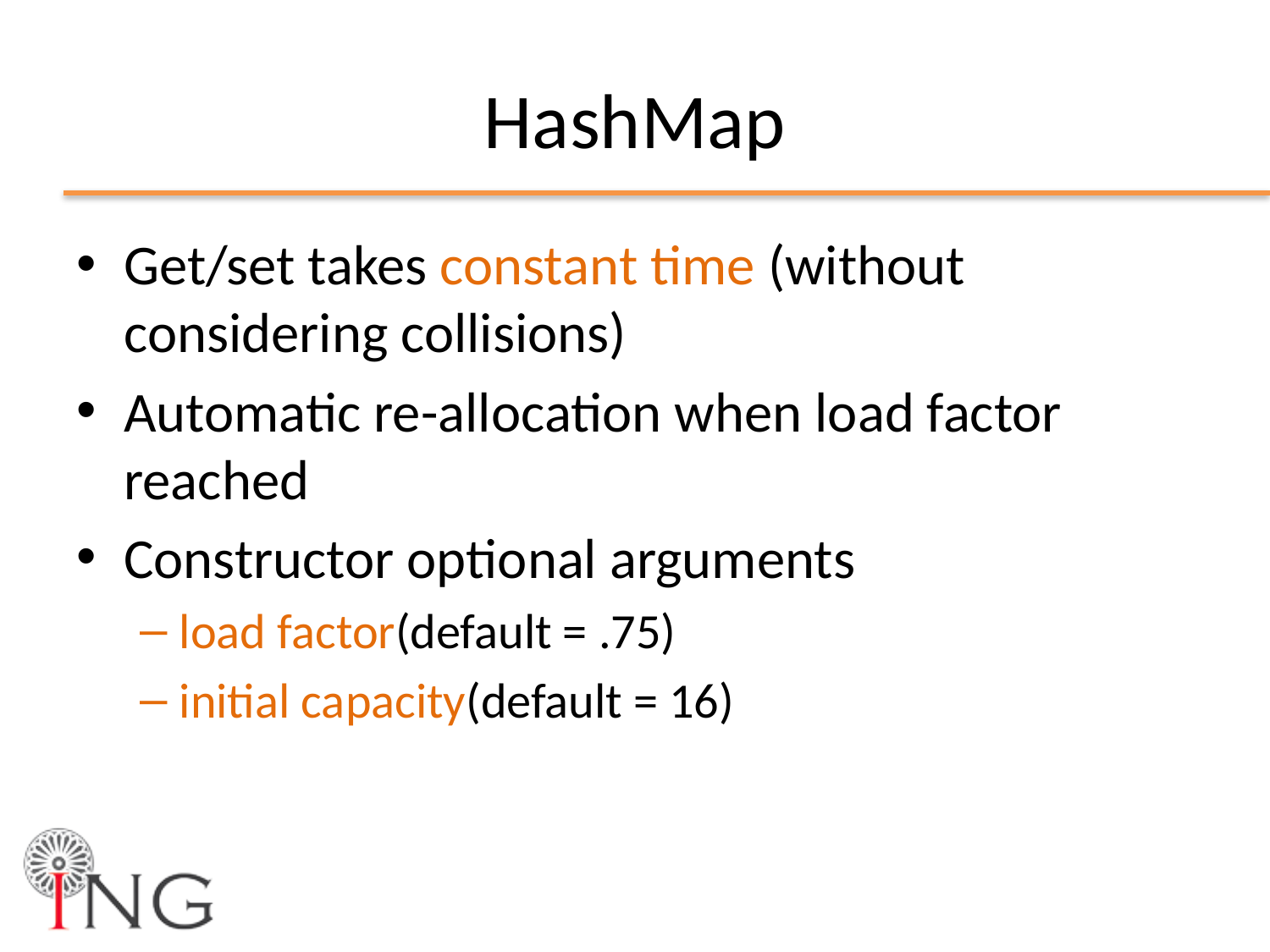

# HashMap
Get/set takes constant time (without considering collisions)
Automatic re-allocation when load factor reached
Constructor optional arguments
load factor(default = .75)
initial capacity(default = 16)